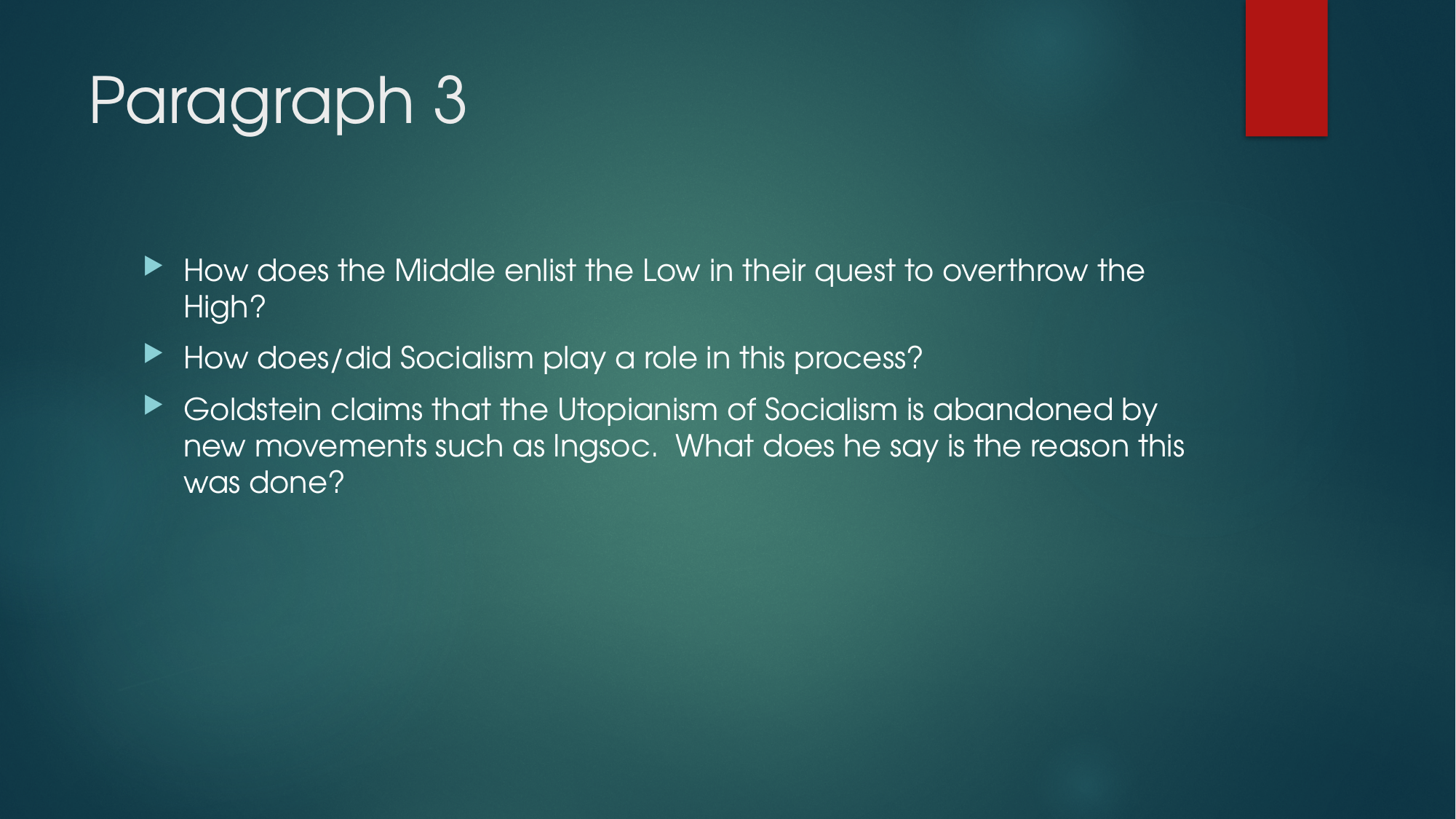

# Paragraph 3
How does the Middle enlist the Low in their quest to overthrow the High?
How does/did Socialism play a role in this process?
Goldstein claims that the Utopianism of Socialism is abandoned by new movements such as Ingsoc.  What does he say is the reason this was done?